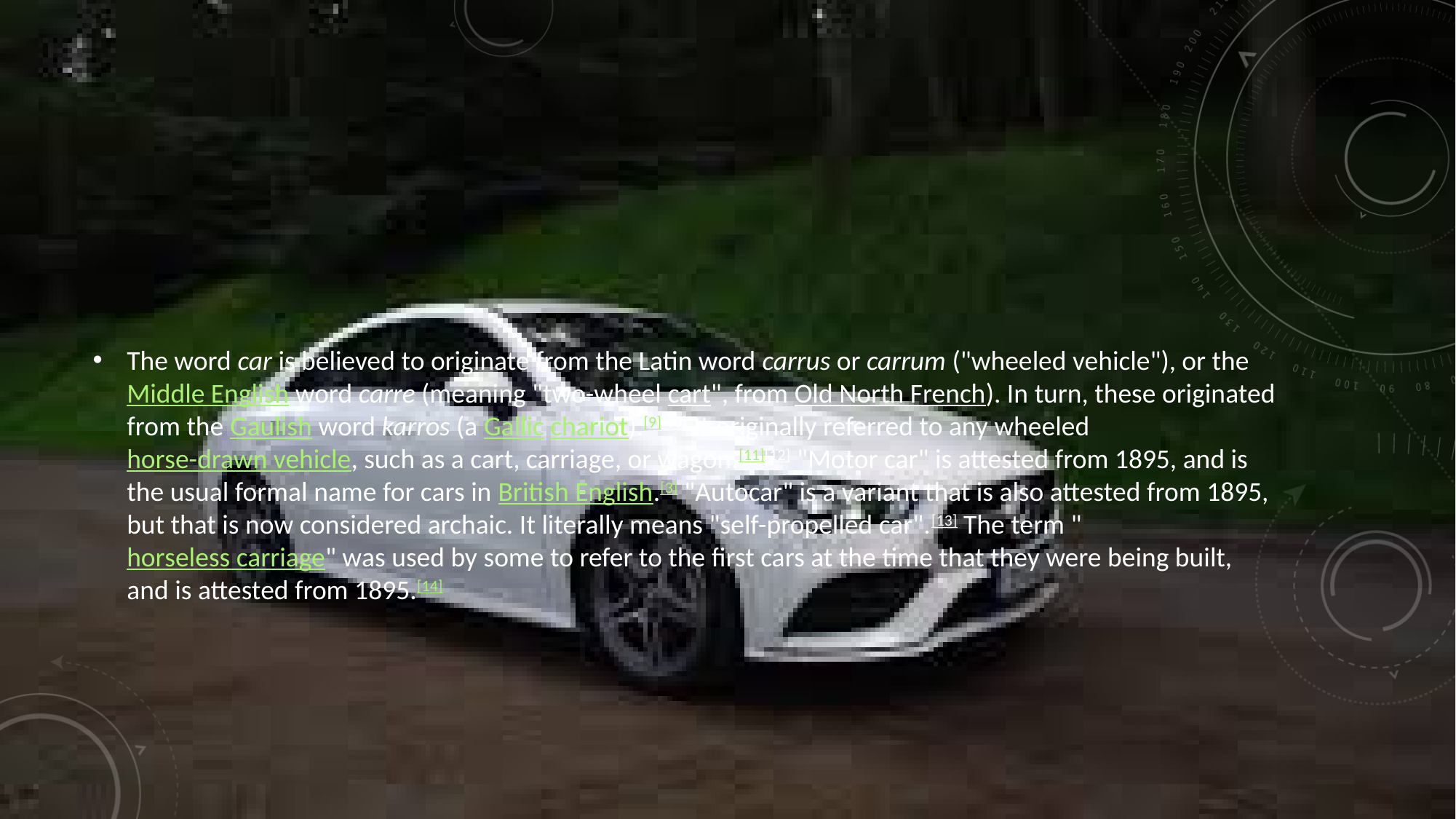

#
The word car is believed to originate from the Latin word carrus or carrum ("wheeled vehicle"), or the Middle English word carre (meaning "two-wheel cart", from Old North French). In turn, these originated from the Gaulish word karros (a Gallic chariot).[9][10] It originally referred to any wheeled horse-drawn vehicle, such as a cart, carriage, or wagon.[11][12] "Motor car" is attested from 1895, and is the usual formal name for cars in British English.[3] "Autocar" is a variant that is also attested from 1895, but that is now considered archaic. It literally means "self-propelled car".[13] The term "horseless carriage" was used by some to refer to the first cars at the time that they were being built, and is attested from 1895.[14]